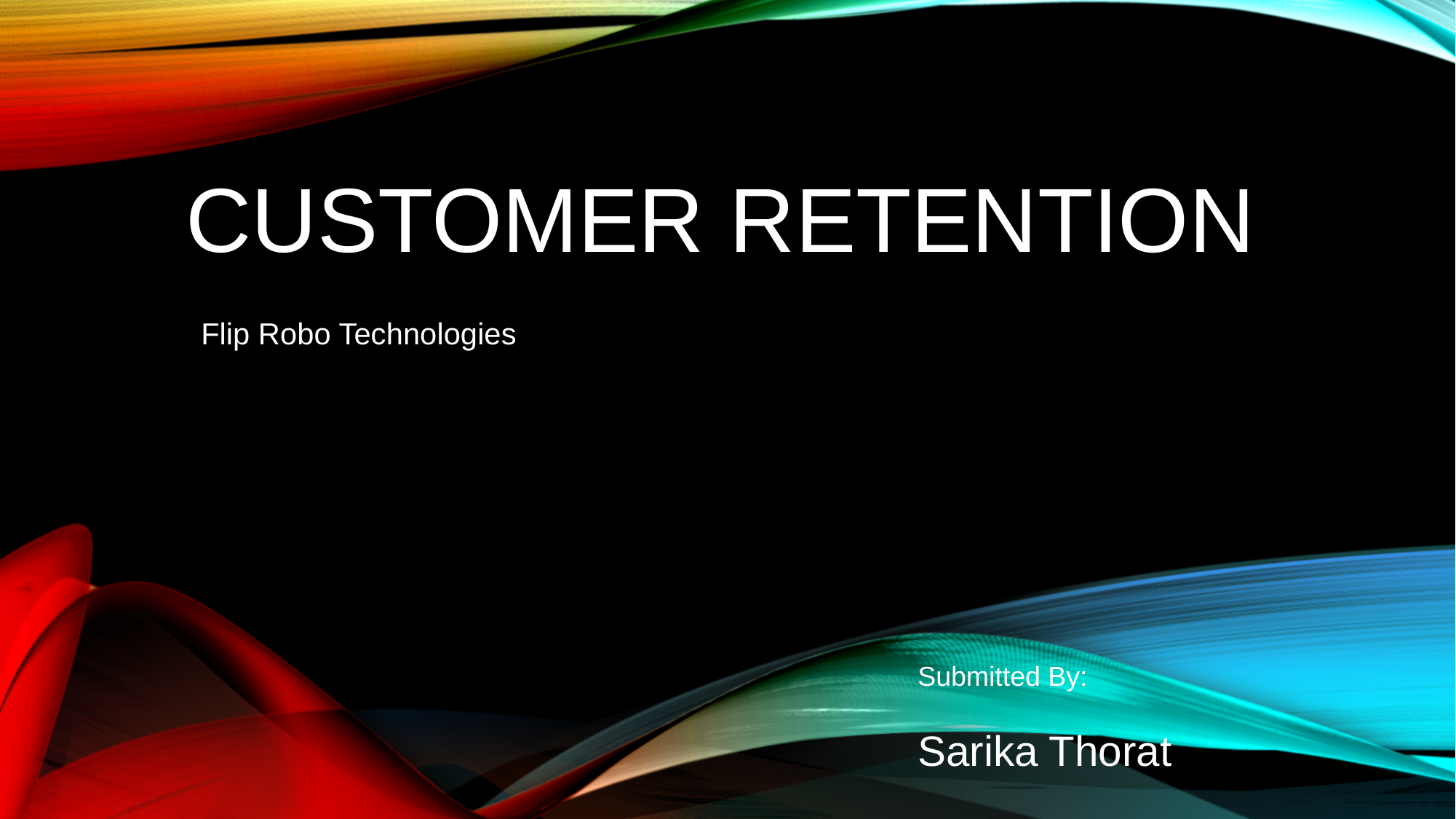

# Customer Retention
Flip Robo Technologies
Submitted By:

Sarika Thorat